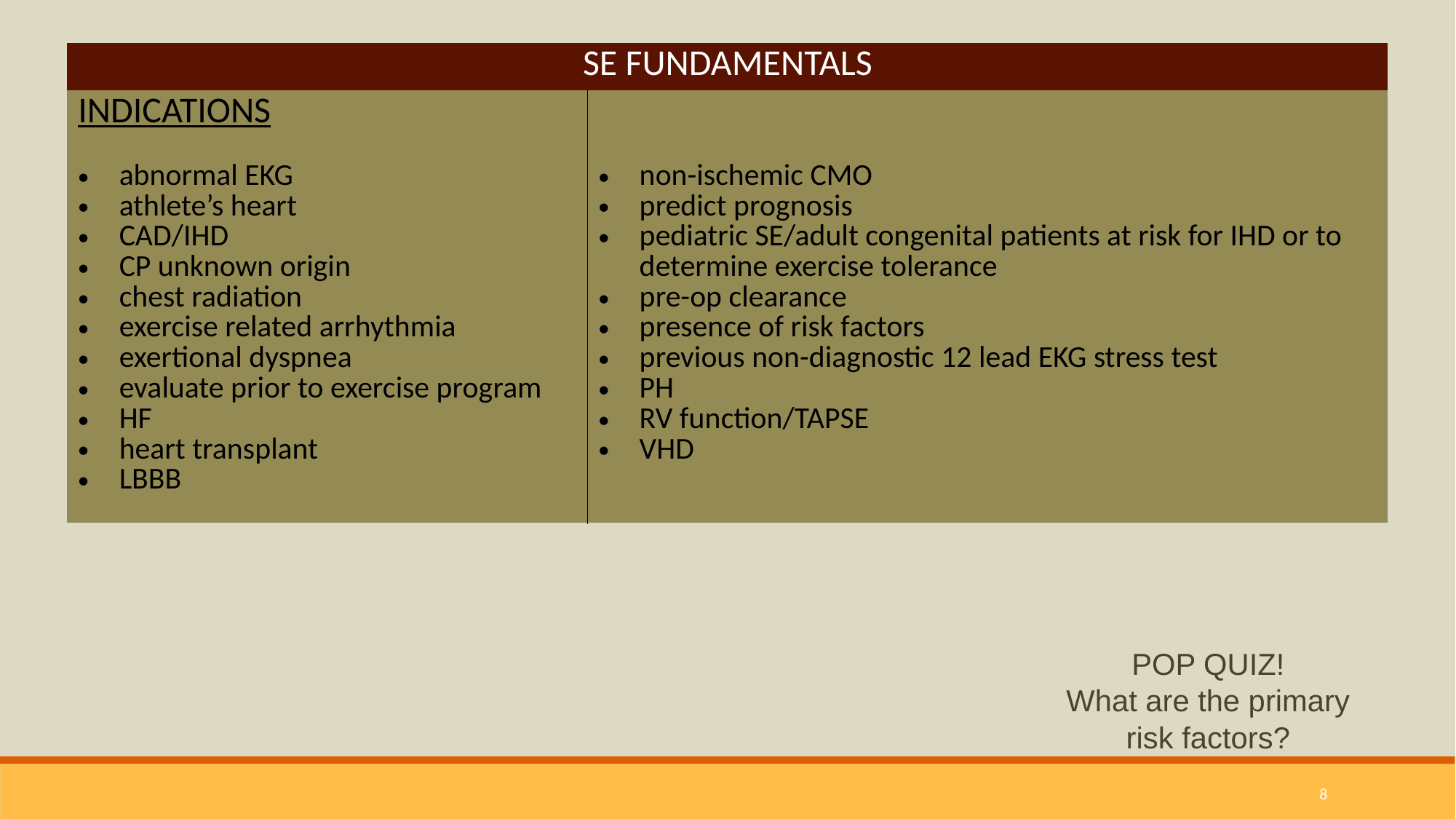

| SE FUNDAMENTALS |  |
| --- | --- |
| INDICATIONS abnormal EKG athlete’s heart CAD/IHD CP unknown origin chest radiation exercise related arrhythmia exertional dyspnea evaluate prior to exercise program HF heart transplant LBBB | non-ischemic CMO predict prognosis pediatric SE/adult congenital patients at risk for IHD or to determine exercise tolerance pre-op clearance presence of risk factors previous non-diagnostic 12 lead EKG stress test PH RV function/TAPSE VHD |
POP QUIZ!
What are the primary risk factors?
8